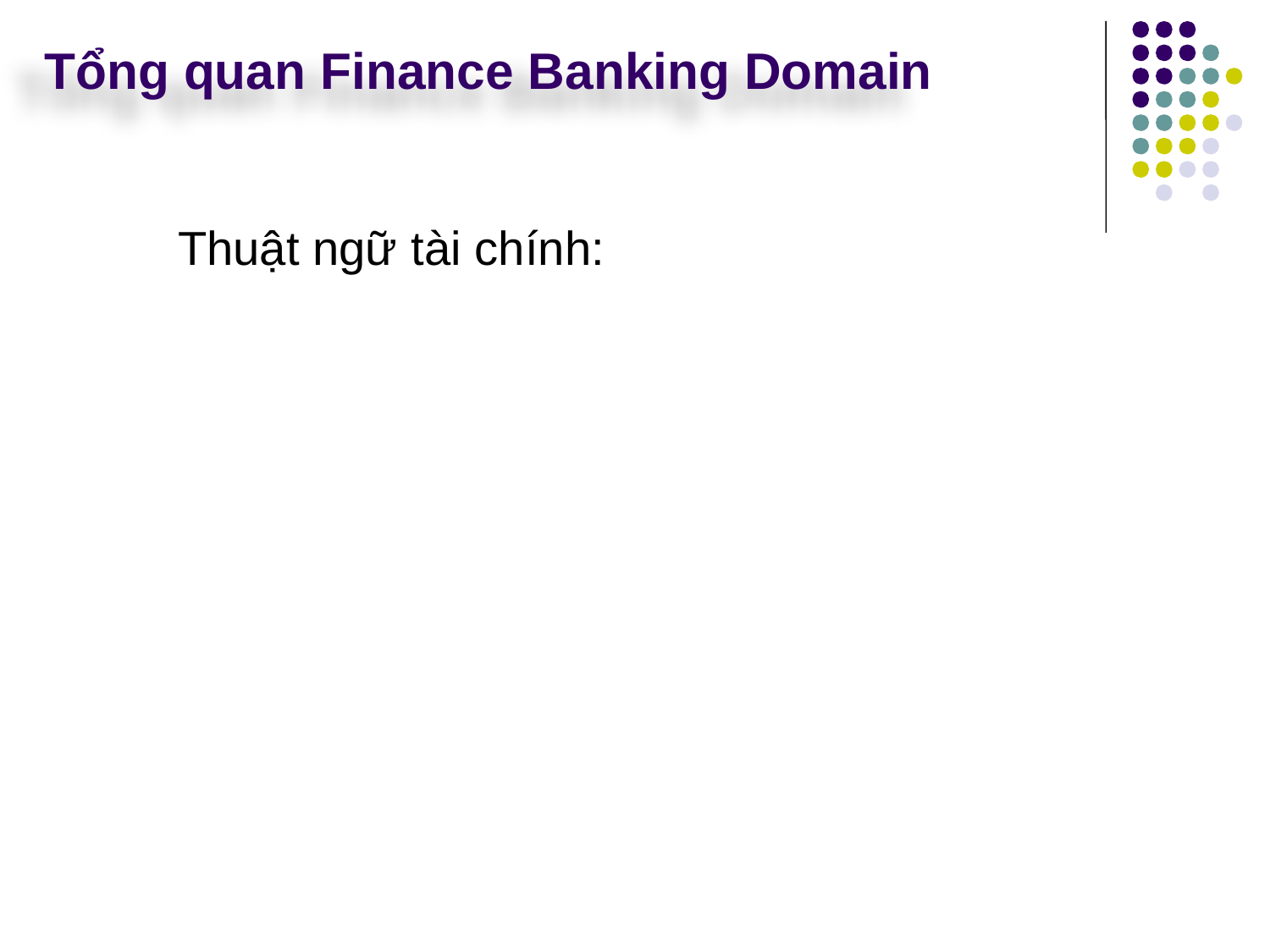

Tổng quan Finance Banking Domain
Thuật ngữ tài chính: